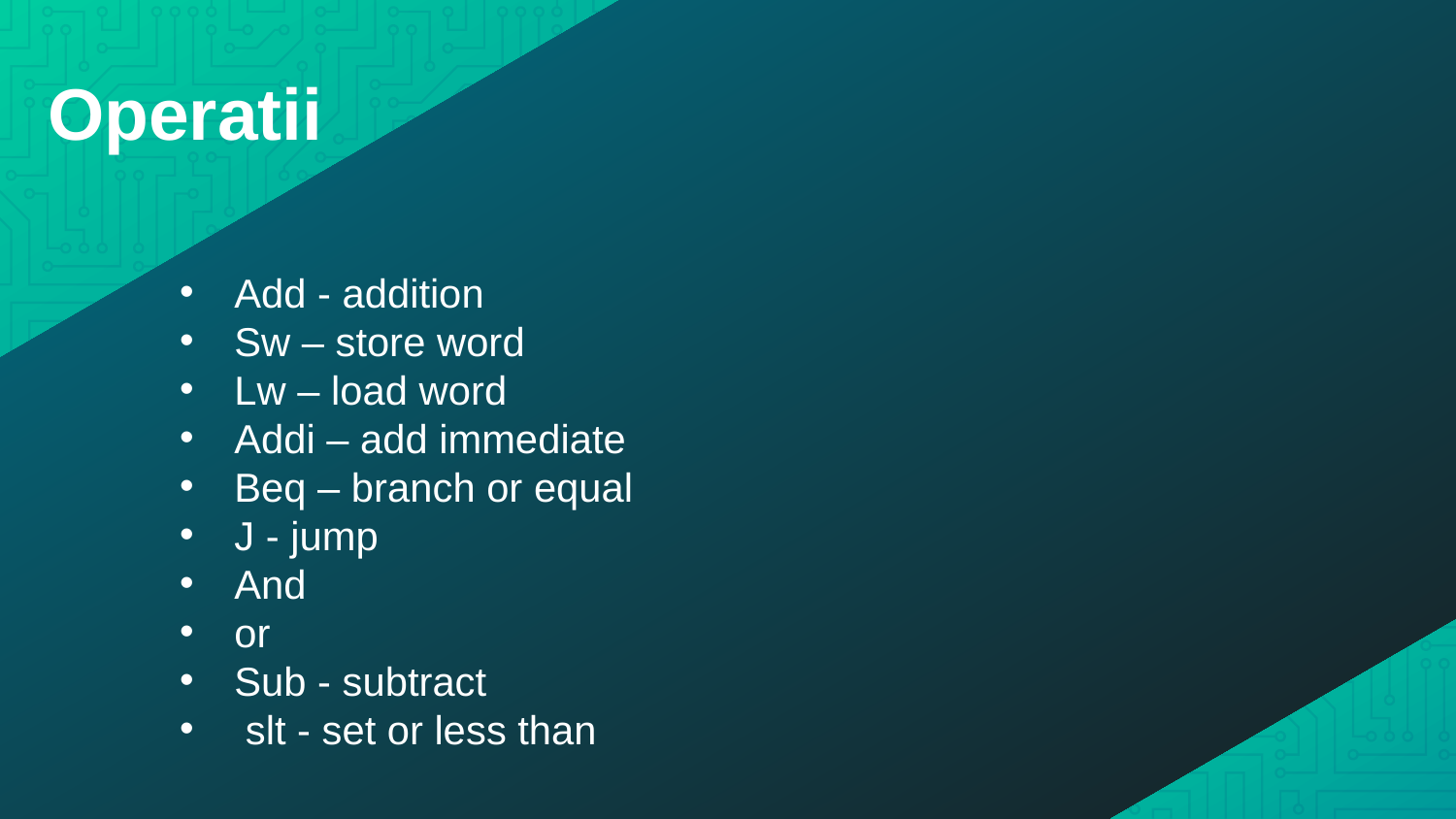

Operatii
Add - addition
Sw – store word
Lw – load word
Addi – add immediate
Beq – branch or equal
J - jump
And
or
Sub - subtract
 slt - set or less than